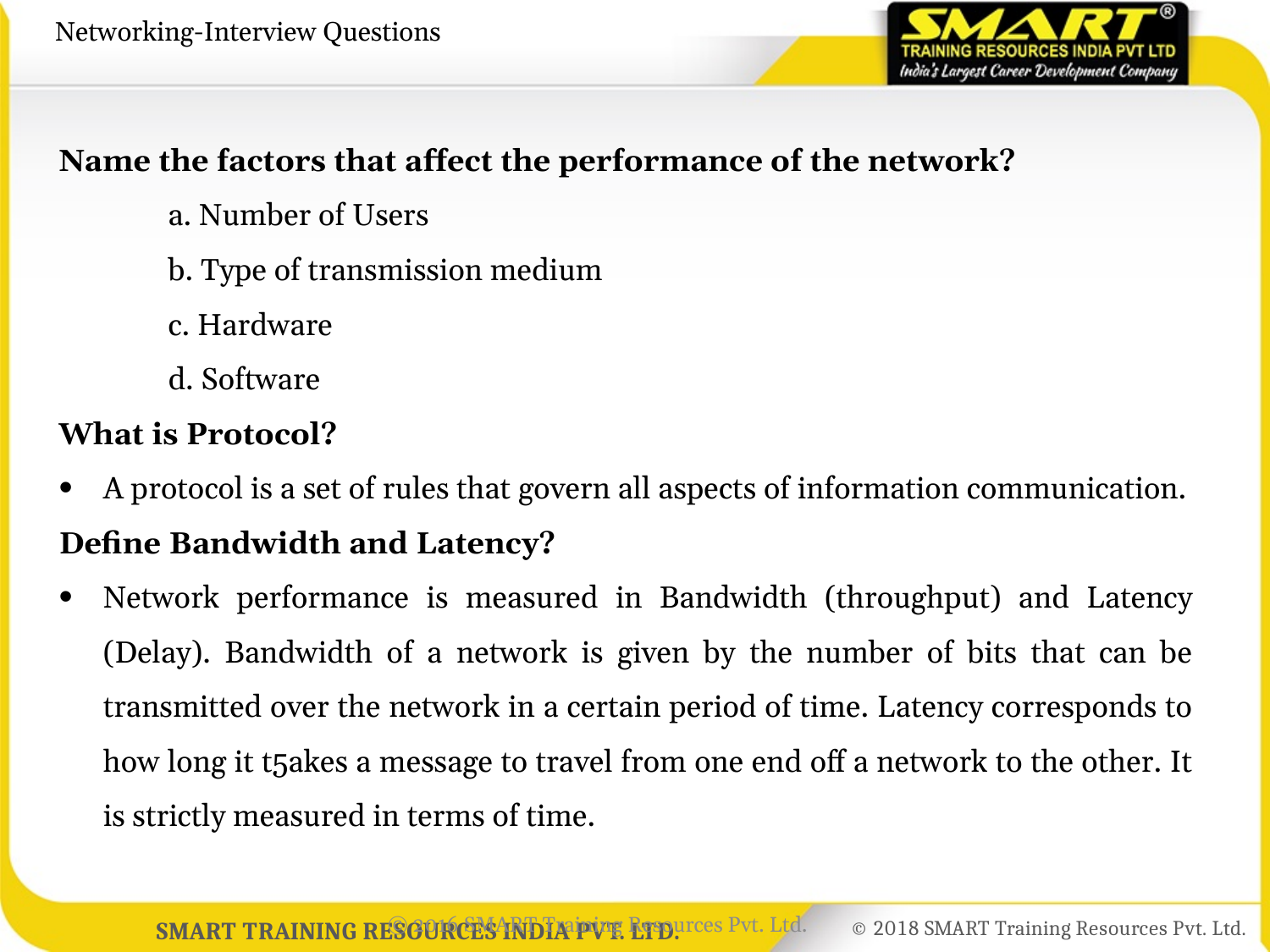

# Networking-Interview Questions
Name the factors that affect the performance of the network?
	a. Number of Users
	b. Type of transmission medium
	c. Hardware
	d. Software
What is Protocol?
A protocol is a set of rules that govern all aspects of information communication.
Define Bandwidth and Latency?
Network performance is measured in Bandwidth (throughput) and Latency (Delay). Bandwidth of a network is given by the number of bits that can be transmitted over the network in a certain period of time. Latency corresponds to how long it t5akes a message to travel from one end off a network to the other. It is strictly measured in terms of time.

© 2016 SMART Training Resources Pvt. Ltd.